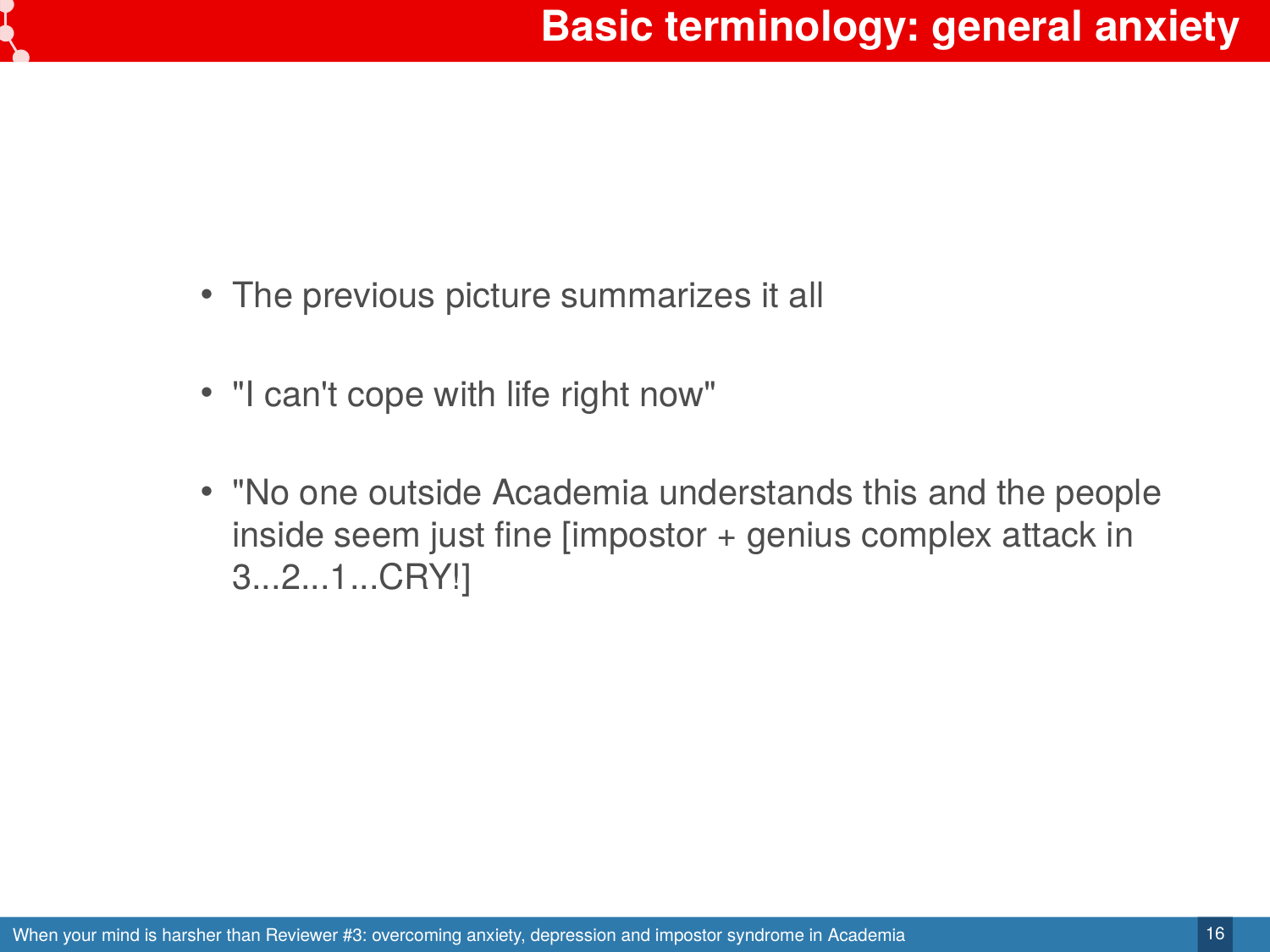

# Basic terminology: general anxiety

The previous picture summarizes it all

"I can't cope with life right now"

"No one outside Academia understands this and the people inside seem just fine [impostor + genius complex attack in 3...2...1...CRY!]

16